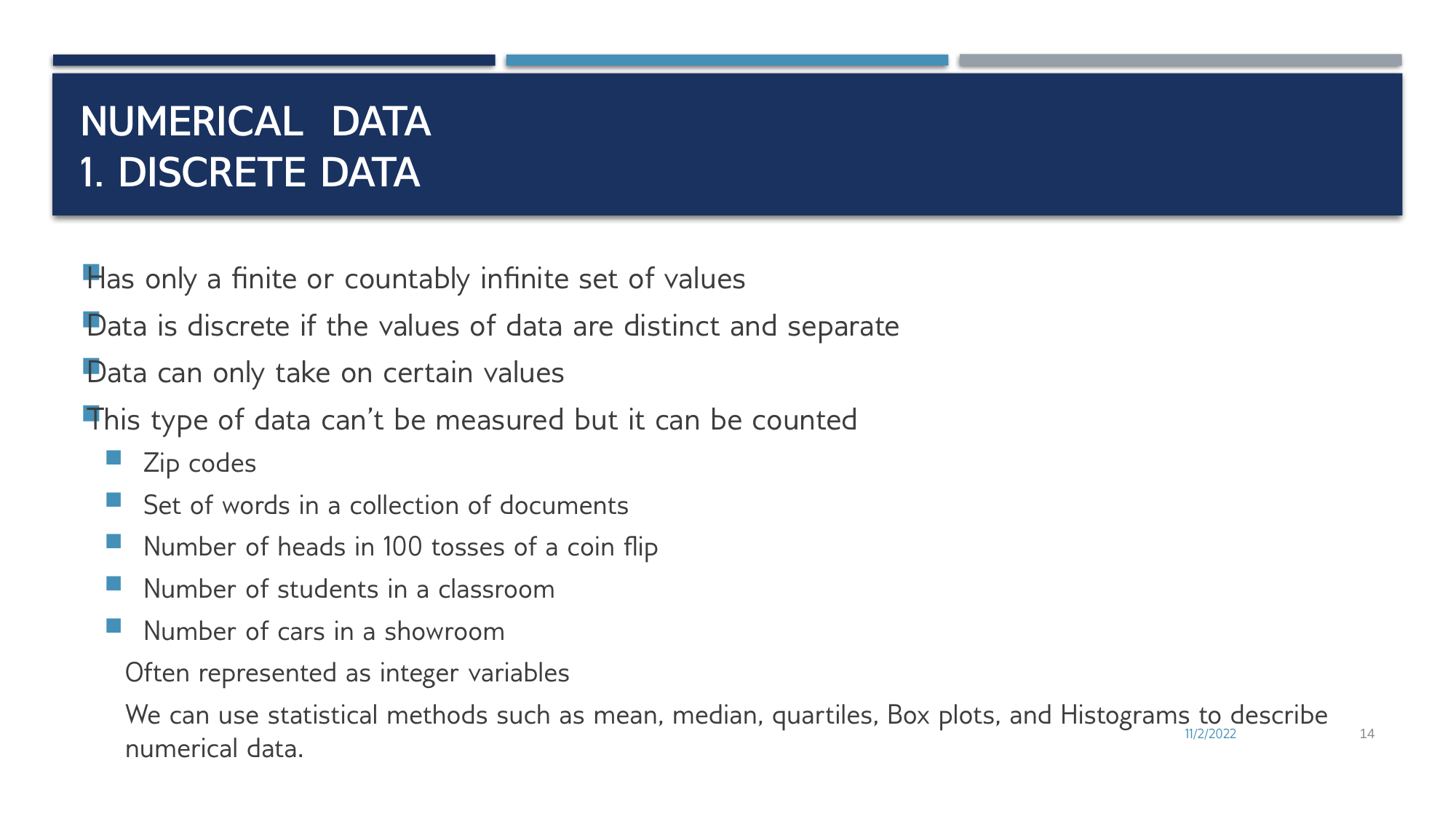

# Numerical  Data 1. Discrete data

Has only a finite or countably infinite set of values
Data is discrete if the values of data are distinct and separate
Data can only take on certain values
This type of data can’t be measured but it can be counted
Zip codes
Set of words in a collection of documents
Number of heads in 100 tosses of a coin flip
Number of students in a classroom
Number of cars in a showroom
Often represented as integer variables
We can use statistical methods such as mean, median, quartiles, Box plots, and Histograms to describe numerical data.

11/2/2022
14